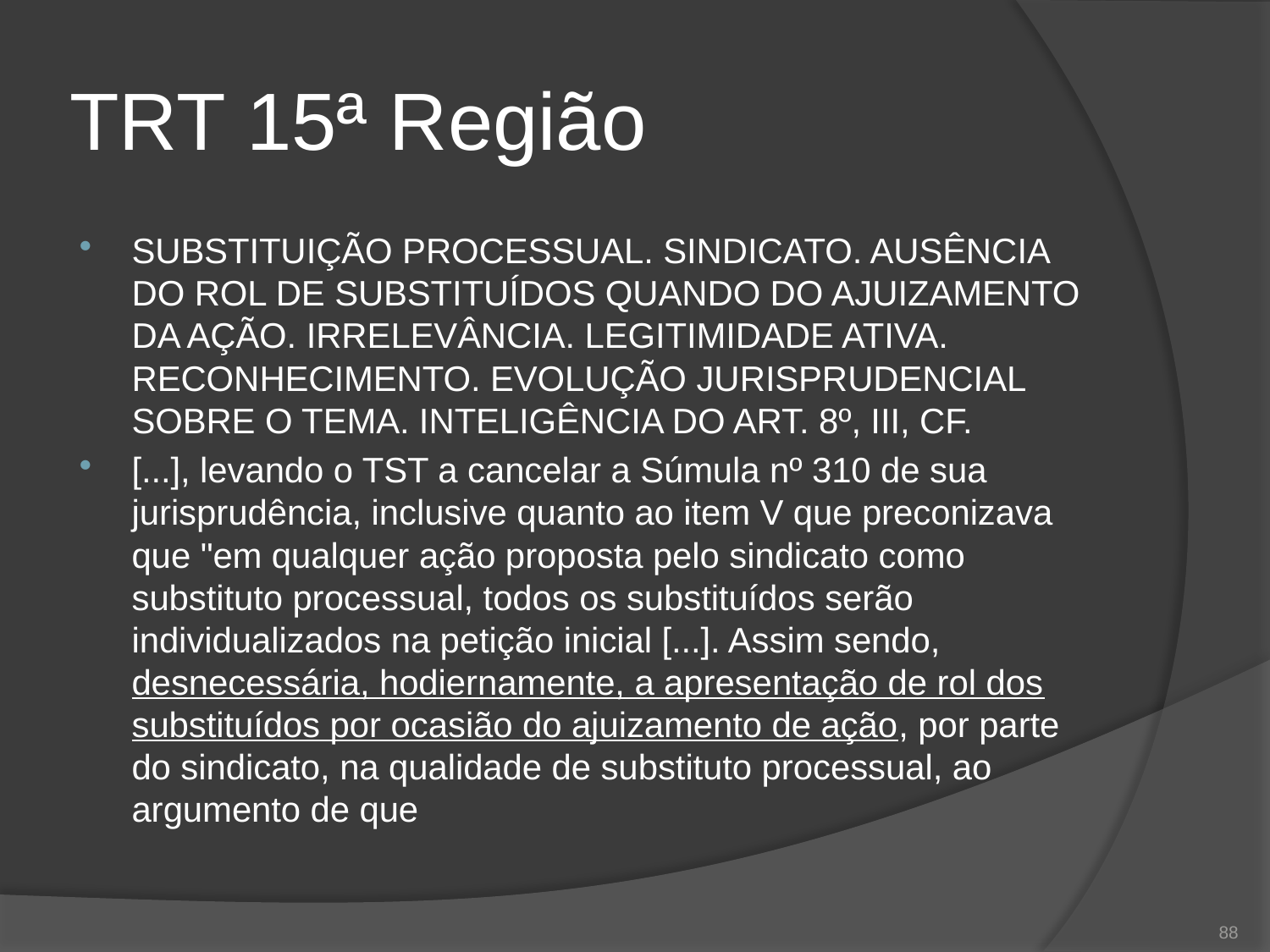

# TRT 15ª Região
SUBSTITUIÇÃO PROCESSUAL. SINDICATO. AUSÊNCIA DO ROL DE SUBSTITUÍDOS QUANDO DO AJUIZAMENTO DA AÇÃO. IRRELEVÂNCIA. LEGITIMIDADE ATIVA. RECONHECIMENTO. EVOLUÇÃO JURISPRUDENCIAL SOBRE O TEMA. INTELIGÊNCIA DO ART. 8º, III, CF.
[...], levando o TST a cancelar a Súmula nº 310 de sua jurisprudência, inclusive quanto ao item V que preconizava que "em qualquer ação proposta pelo sindicato como substituto processual, todos os substituídos serão individualizados na petição inicial [...]. Assim sendo, desnecessária, hodiernamente, a apresentação de rol dos substituídos por ocasião do ajuizamento de ação, por parte do sindicato, na qualidade de substituto processual, ao argumento de que
88